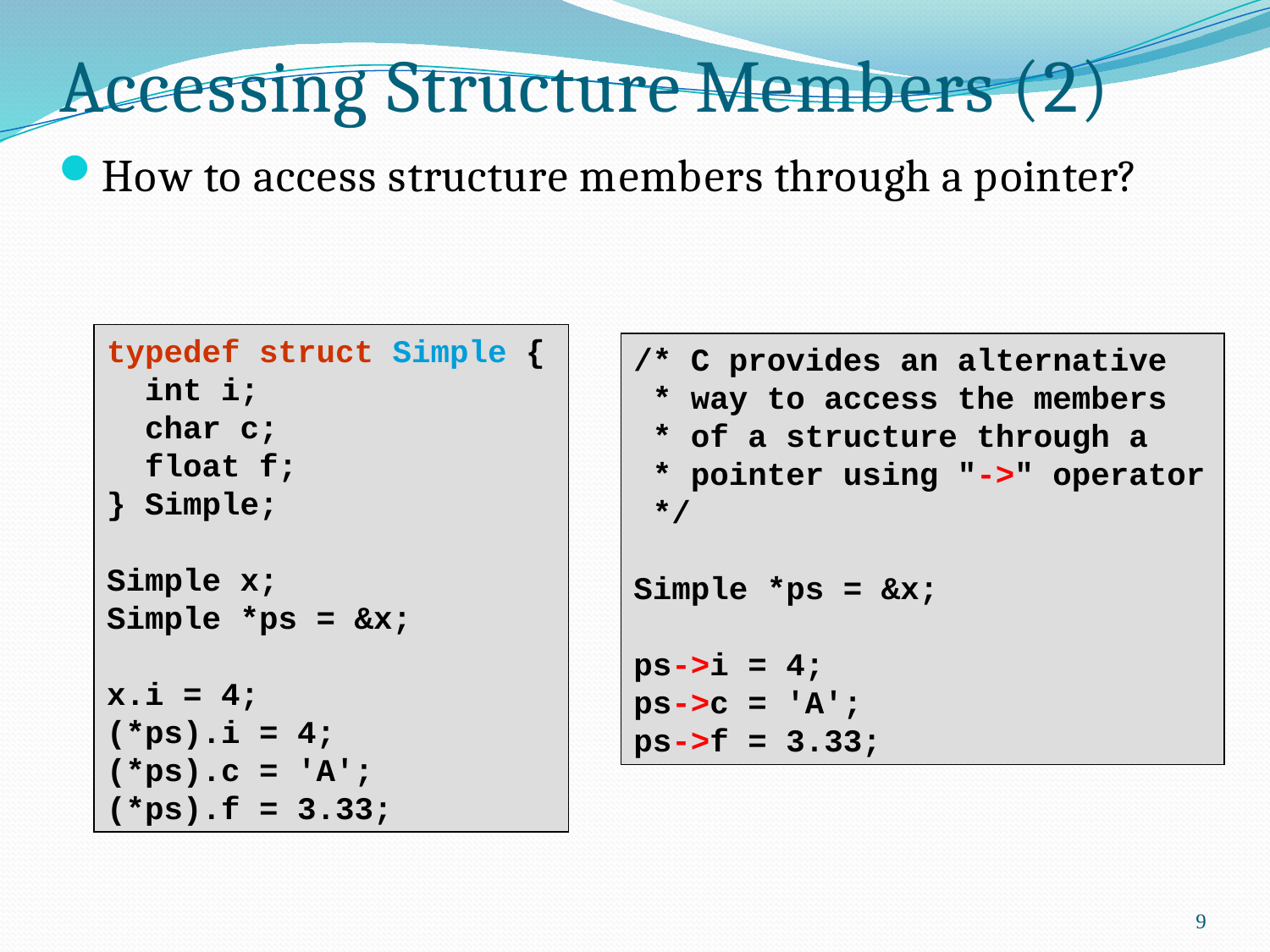

# Accessing Structure Members (2)
How to access structure members through a pointer?
typedef struct Simple {
  int i;
  char c;
  float f;
} Simple;

Simple x;
Simple *ps = &x;

x.i = 4;
(*ps).i = 4;
(*ps).c = 'A';
(*ps).f = 3.33;
/* C provides an alternative
 * way to access the members
 * of a structure through a
 * pointer using "->" operator
 */

Simple *ps = &x;

ps->i = 4;
ps->c = 'A';
ps->f = 3.33;
9